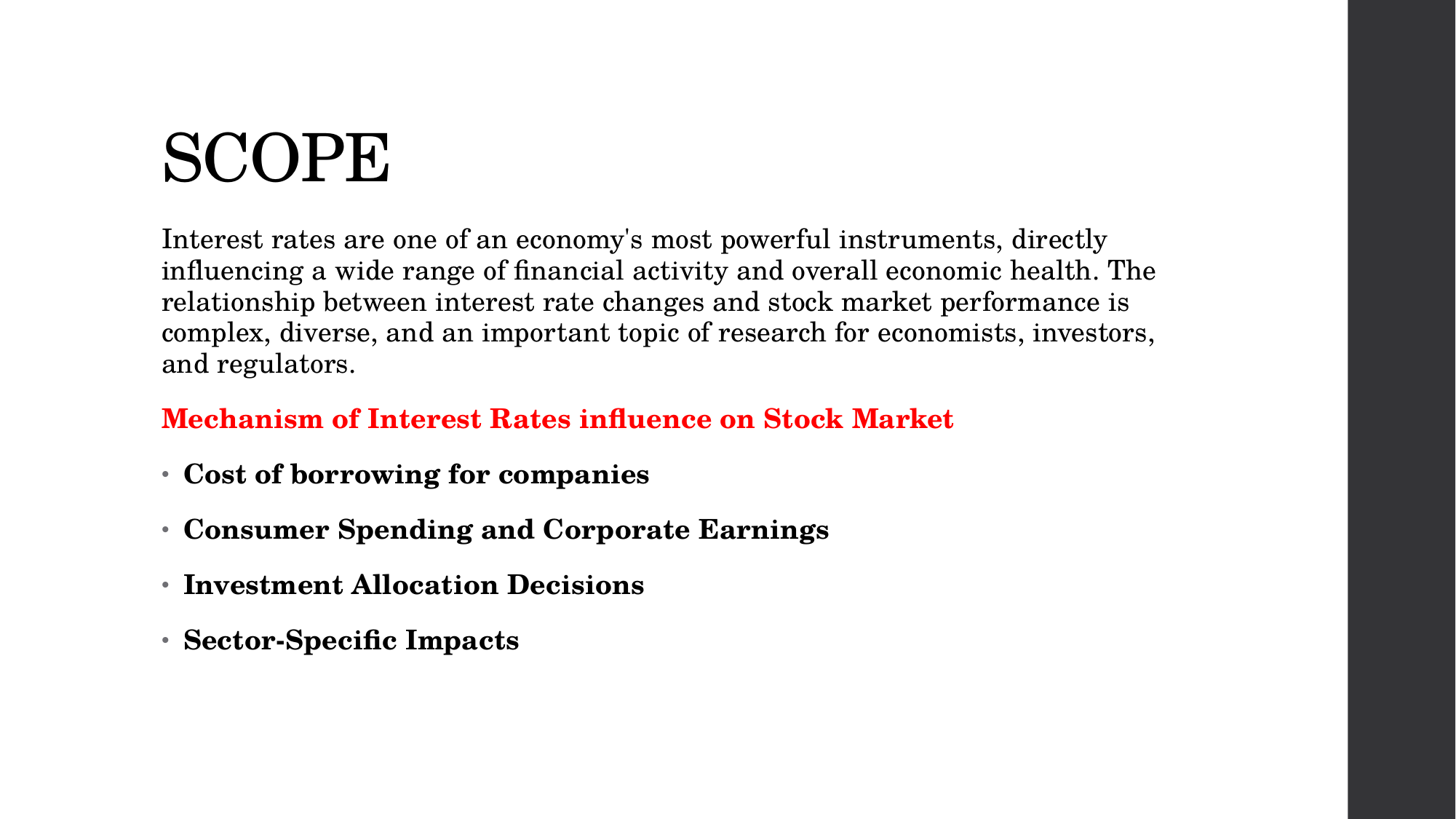

# SCOPE
Interest rates are one of an economy's most powerful instruments, directly influencing a wide range of financial activity and overall economic health. The relationship between interest rate changes and stock market performance is complex, diverse, and an important topic of research for economists, investors, and regulators.
Mechanism of Interest Rates influence on Stock Market
Cost of borrowing for companies
Consumer Spending and Corporate Earnings
Investment Allocation Decisions
Sector-Specific Impacts